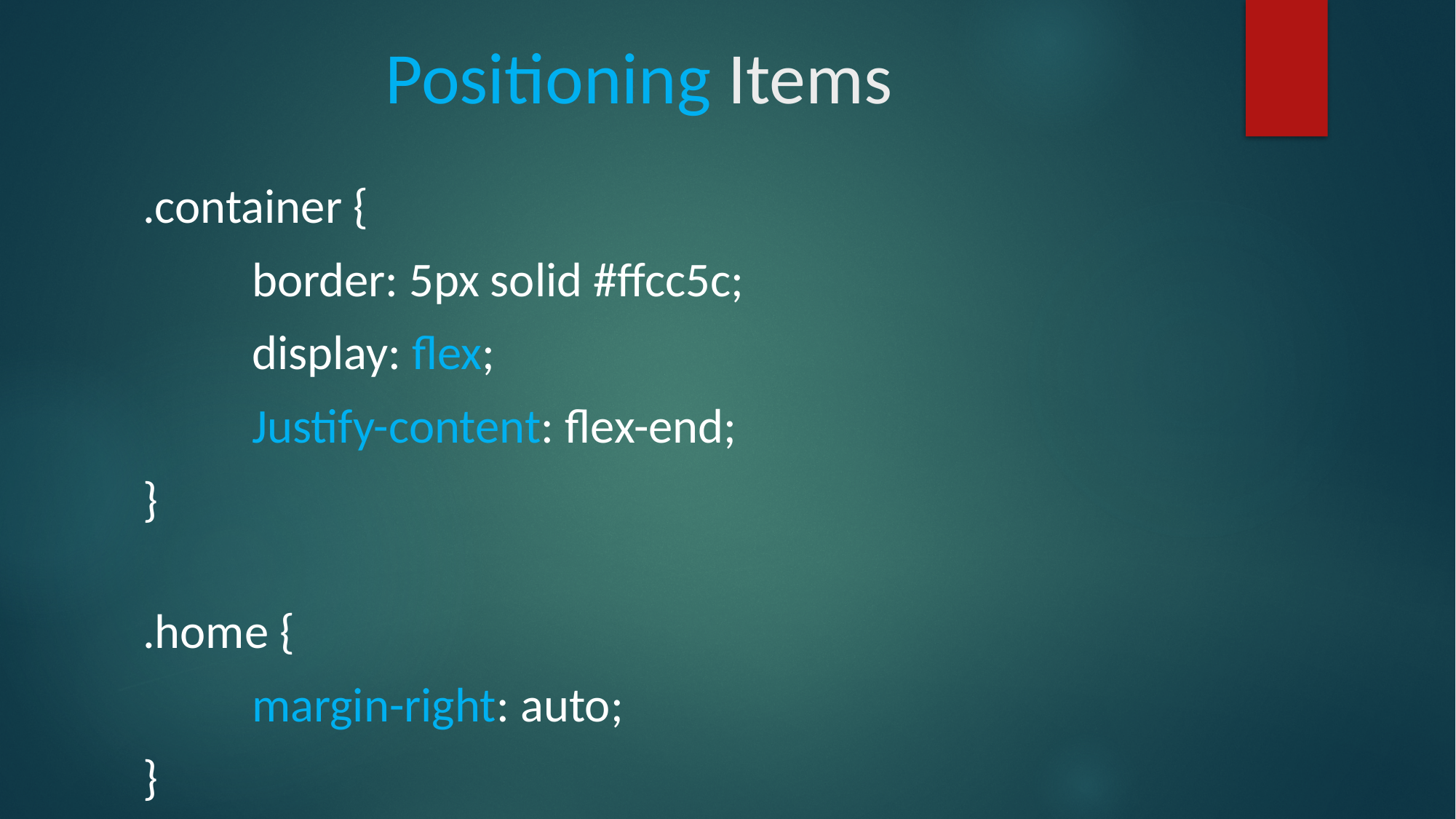

# Positioning Items
.container {
	border: 5px solid #ffcc5c;
	display: flex;
	Justify-content: flex-end;
}
.home {
	margin-right: auto;
}